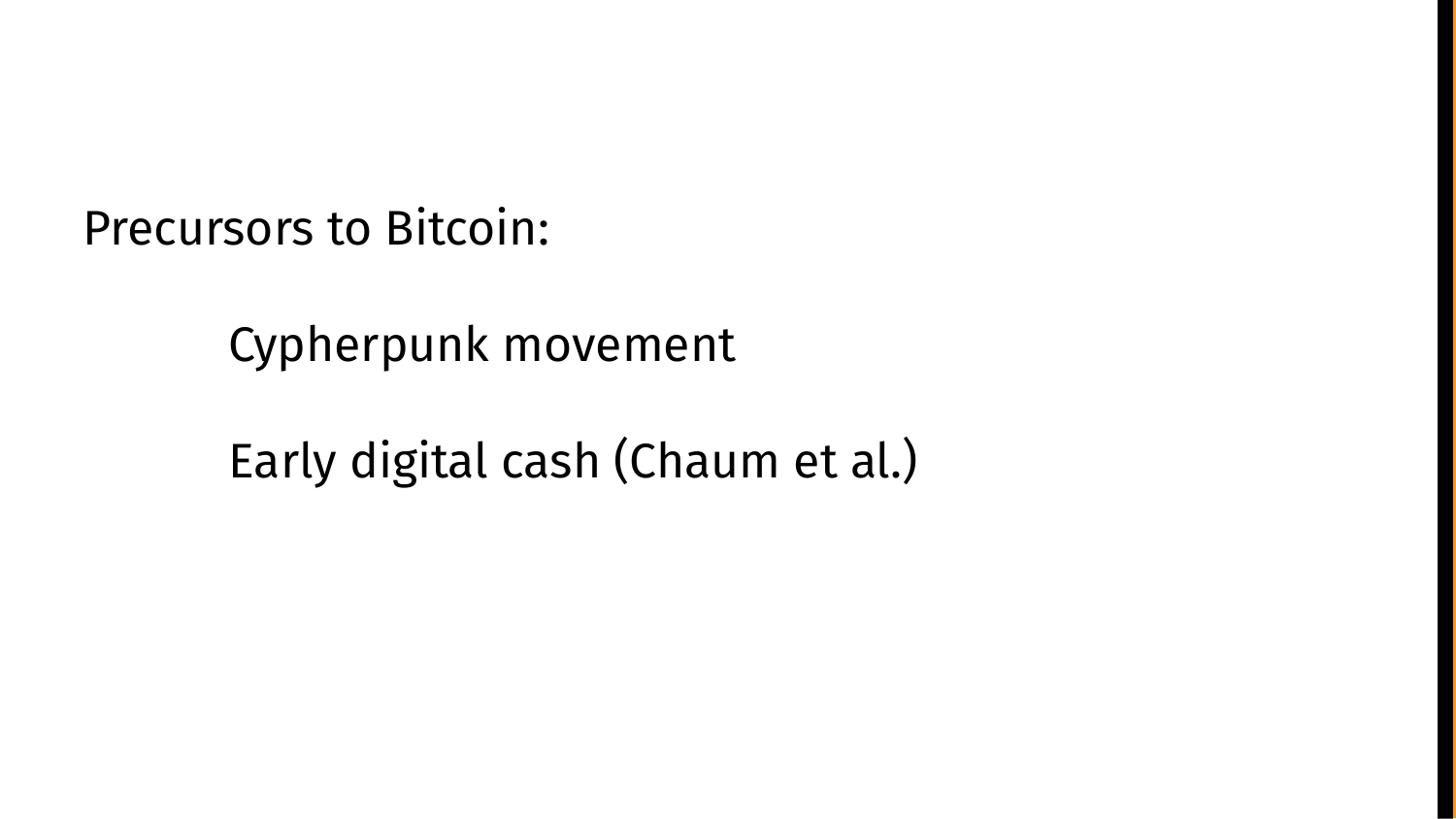

Precursors to Bitcoin:

Cypherpunk movement

Early digital cash (Chaum et al.)